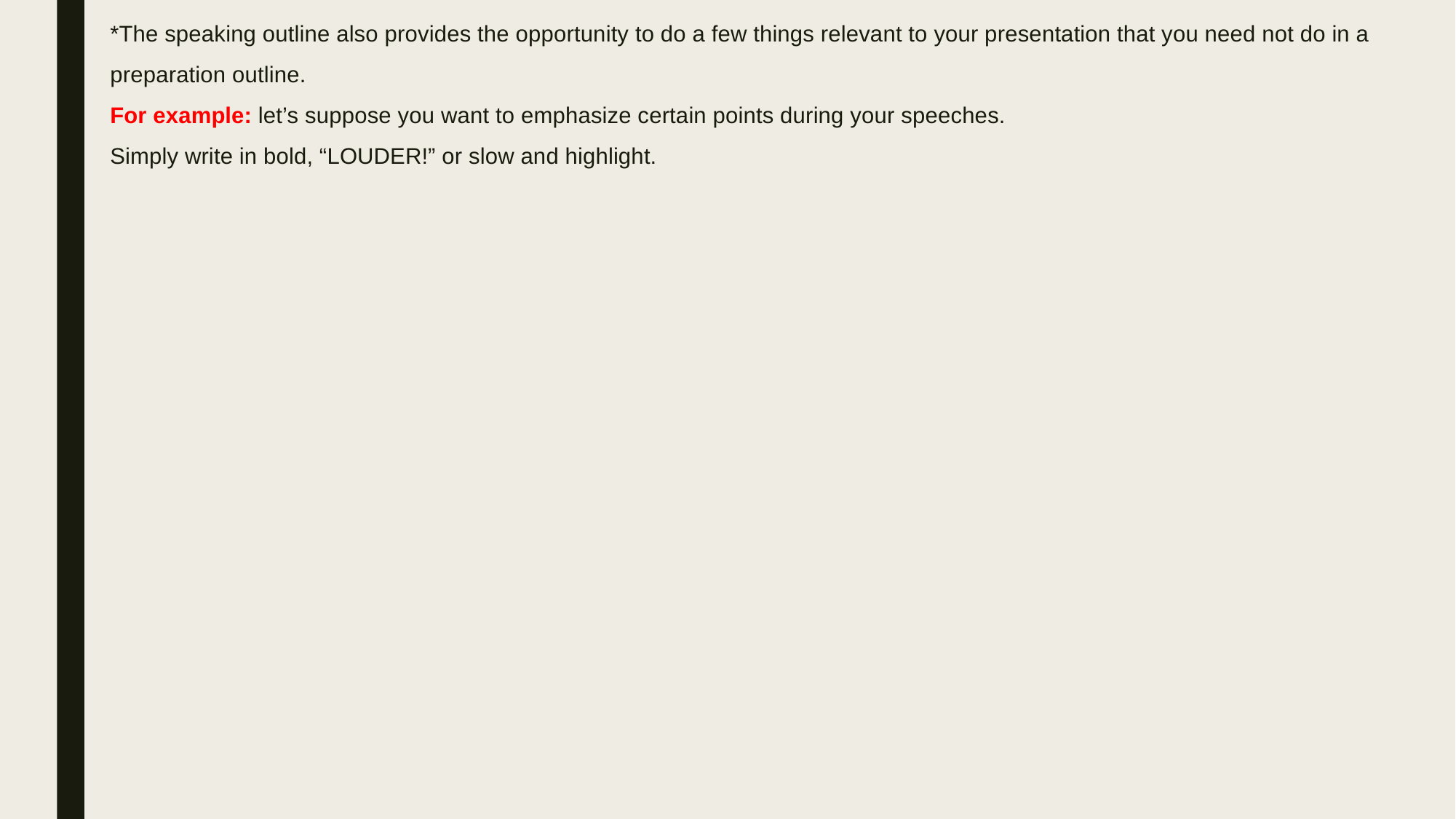

# *The speaking outline also provides the opportunity to do a few things relevant to your presentation that you need not do in a preparation outline. For example: let’s suppose you want to emphasize certain points during your speeches. Simply write in bold, “LOUDER!” or slow and highlight.